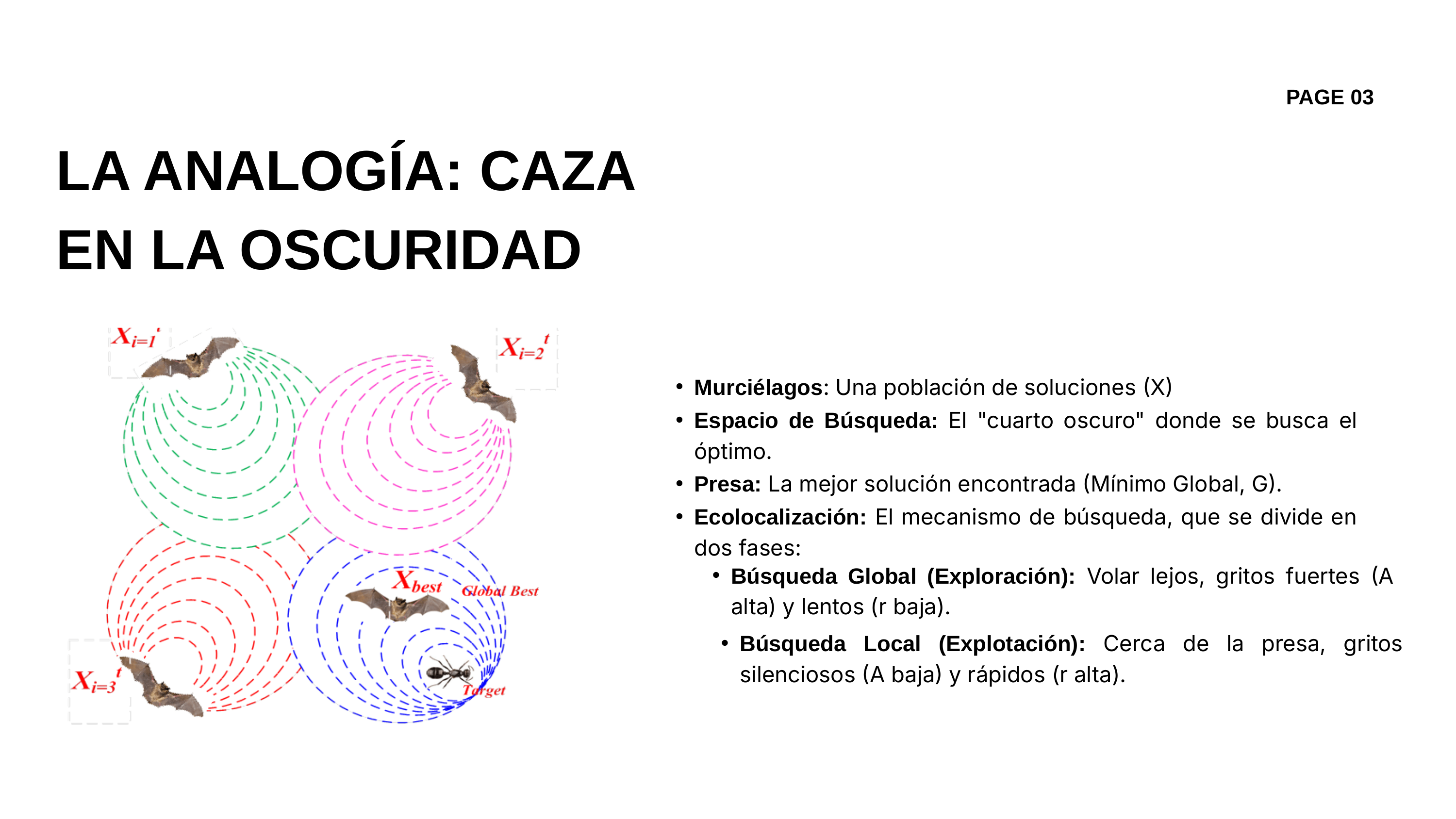

PAGE 03
LA ANALOGÍA: CAZA EN LA OSCURIDAD

Murciélagos: Una población de soluciones (X)
Espacio de Búsqueda: El "cuarto oscuro" donde se busca el óptimo.
Presa: La mejor solución encontrada (Mínimo Global, G).
Ecolocalización: El mecanismo de búsqueda, que se divide en dos fases:
Búsqueda Global (Exploración): Volar lejos, gritos fuertes (A alta) y lentos (r baja).
01
Búsqueda Local (Explotación): Cerca de la presa, gritos silenciosos (A baja) y rápidos (r alta).
02